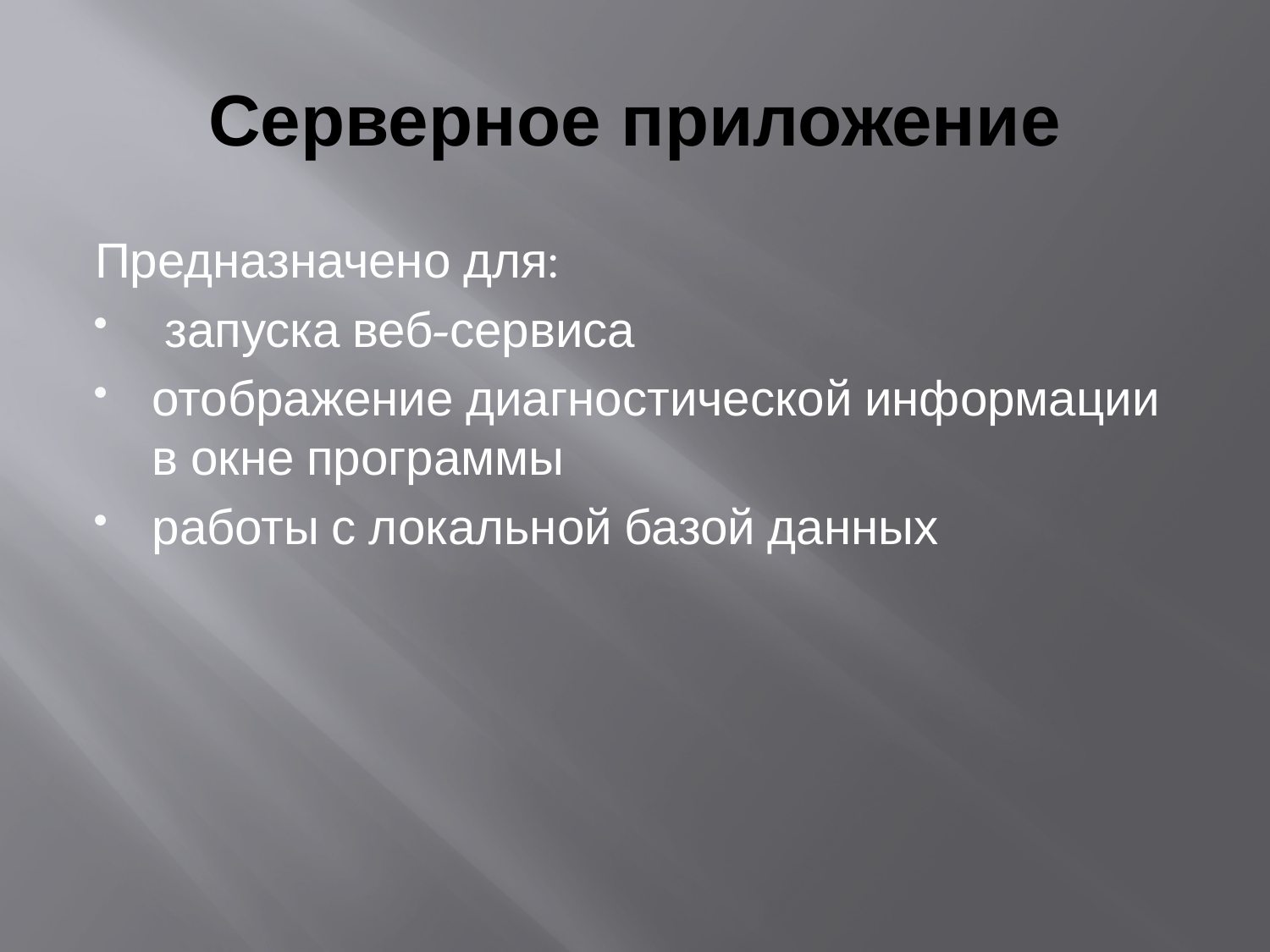

# Серверное приложение
Предназначено для:
 запуска веб-сервиса
отображение диагностической информации в окне программы
работы с локальной базой данных